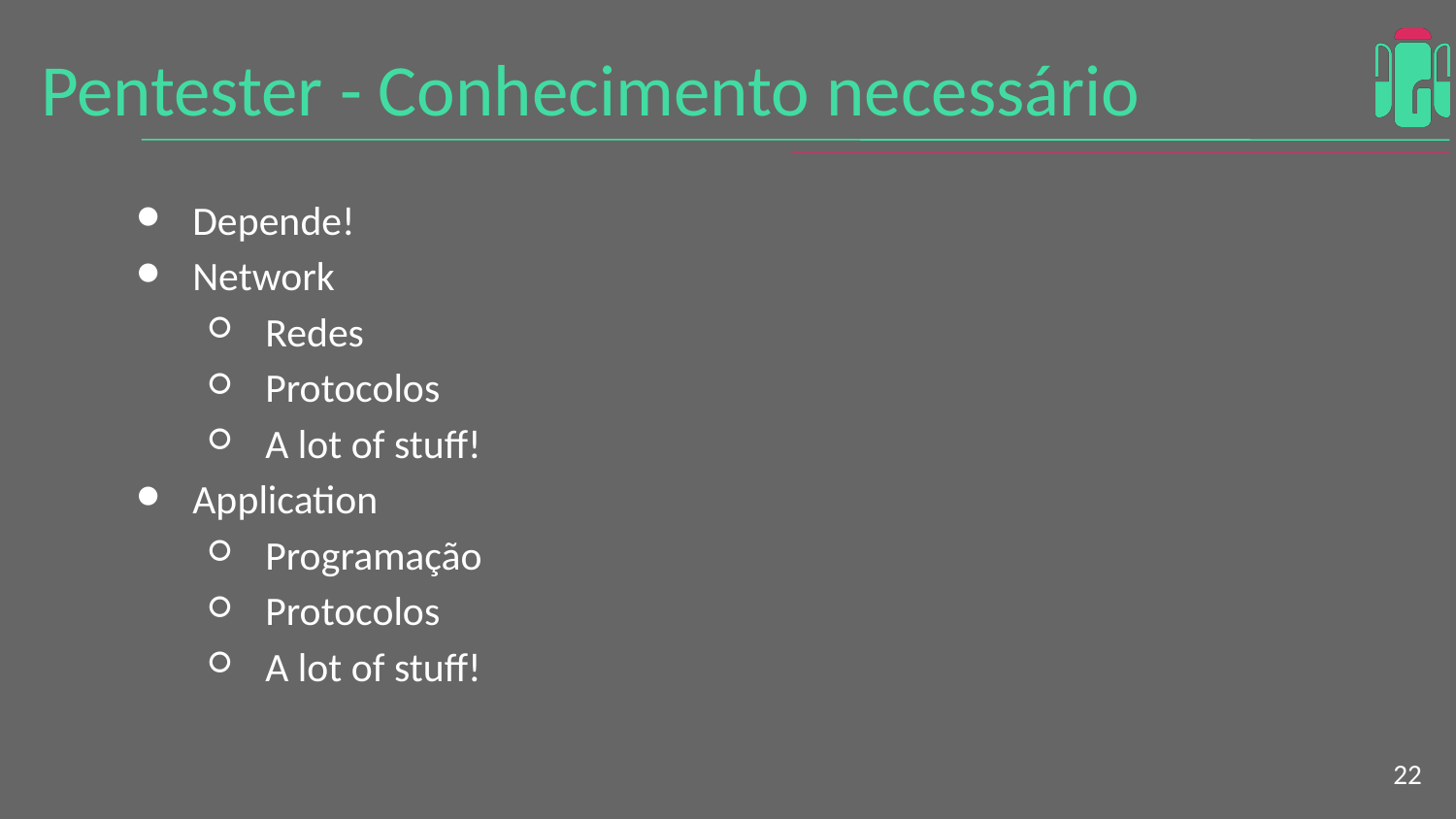

Pentester - Conhecimento necessário
Depende!
Network
Redes
Protocolos
A lot of stuff!
Application
Programação
Protocolos
A lot of stuff!
22